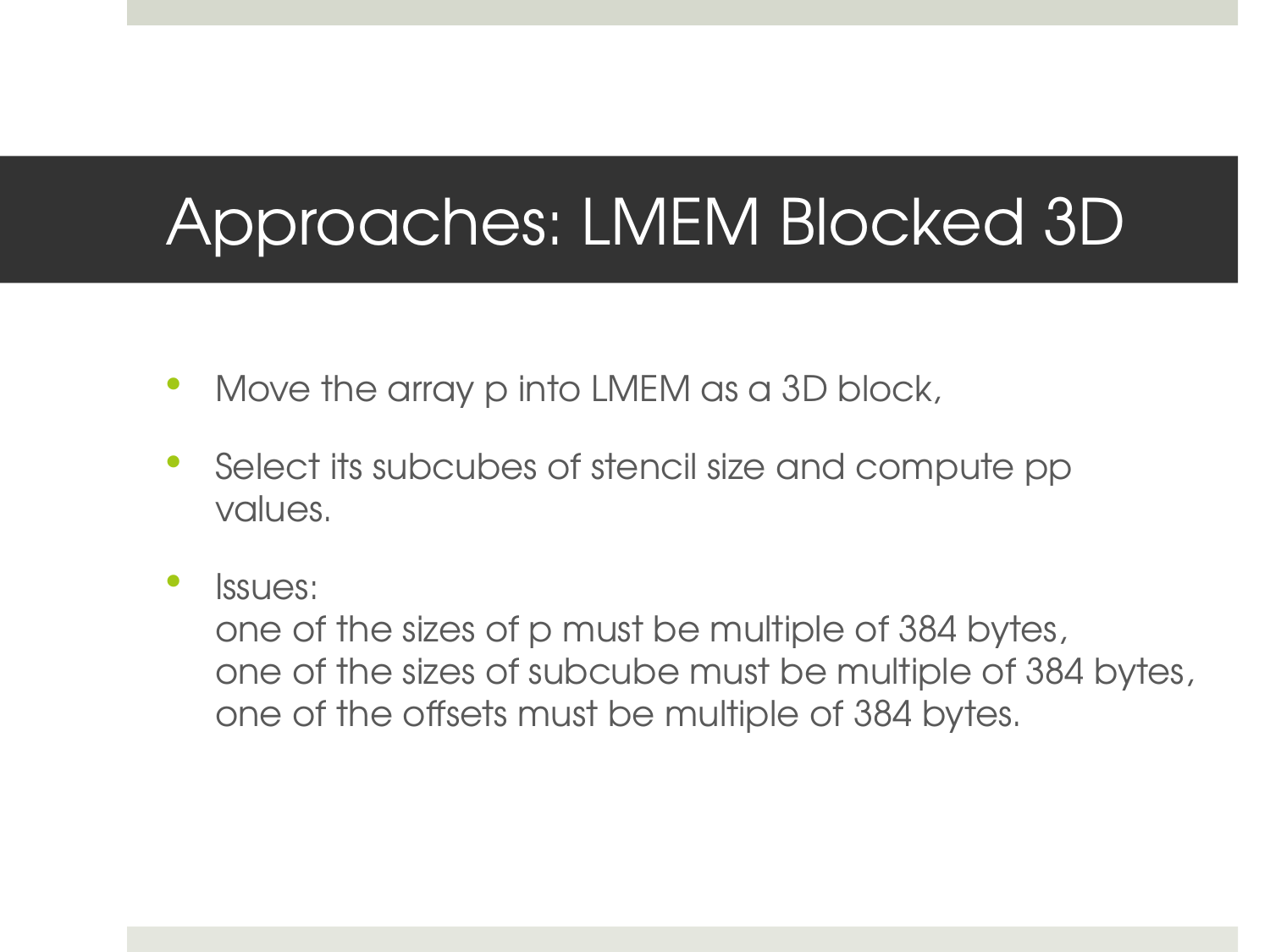

# Approaches: LMEM Blocked 3D
Move the array p into LMEM as a 3D block,
Select its subcubes of stencil size and compute pp values.
Issues:
one of the sizes of p must be multiple of 384 bytes,
one of the sizes of subcube must be multiple of 384 bytes,
one of the offsets must be multiple of 384 bytes.